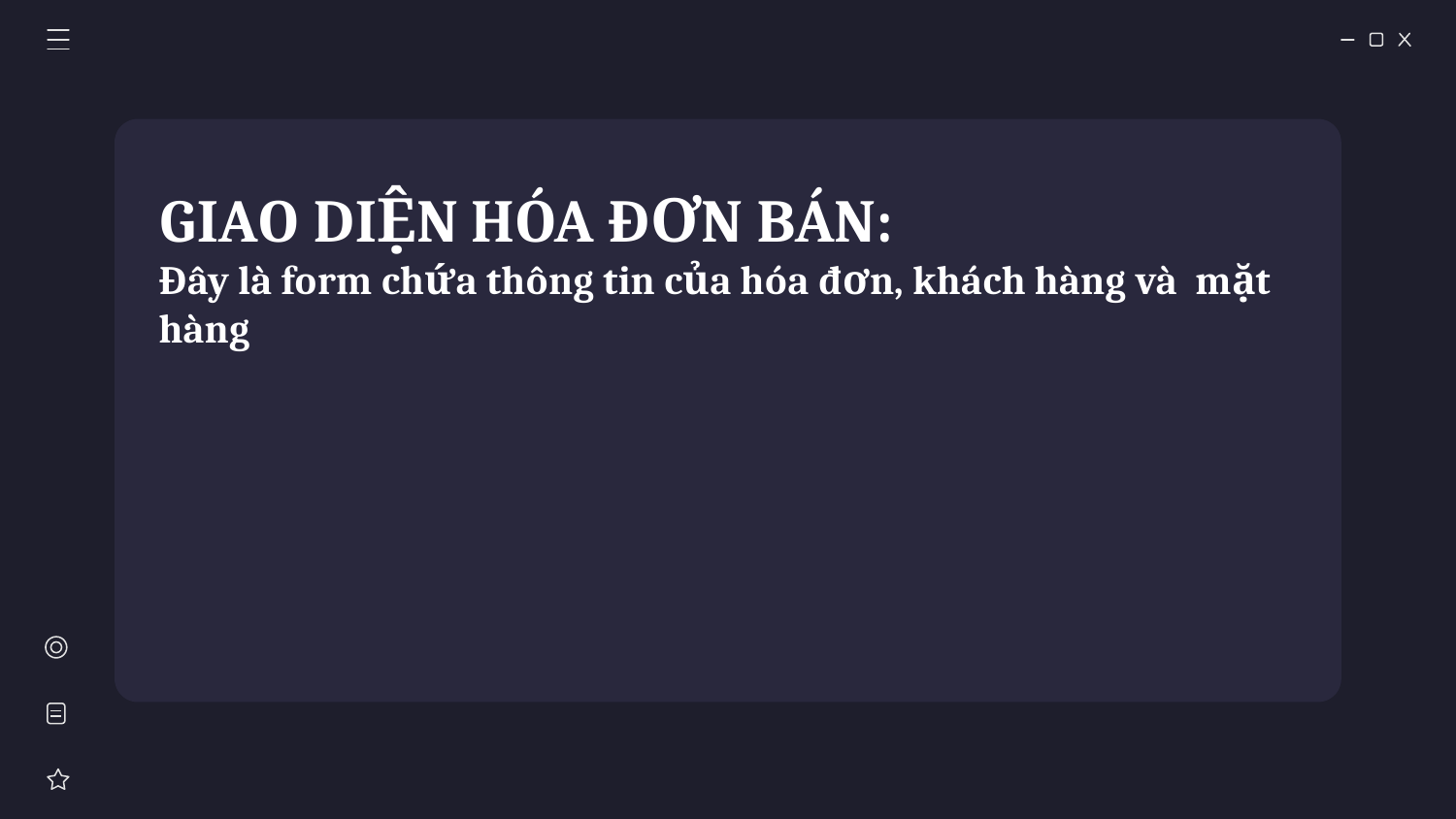

GIAO DIỆN HÓA ĐƠN BÁN:
Đây là form chứa thông tin của hóa đơn, khách hàng và  mặt hàng